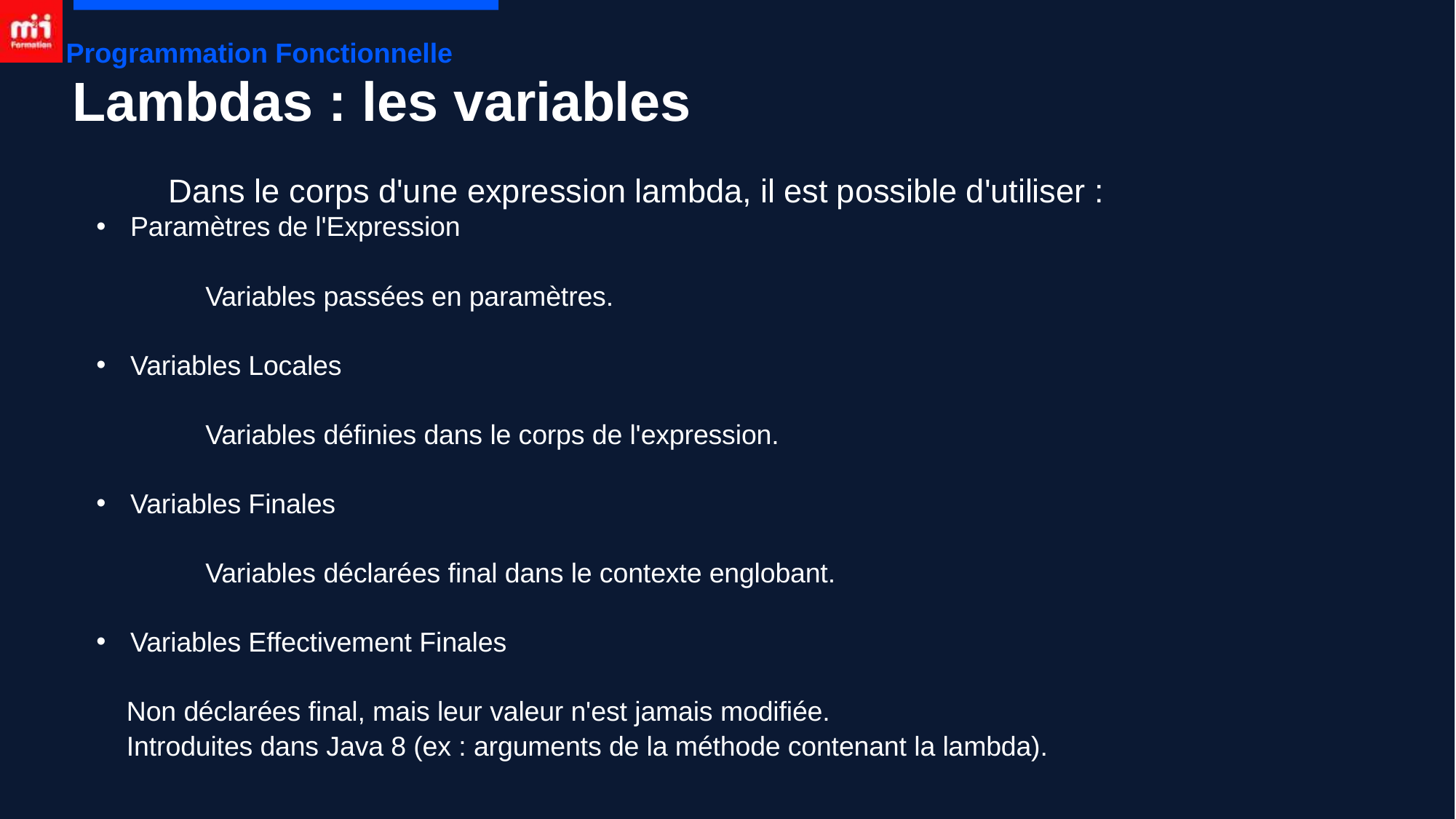

Programmation Fonctionnelle
# Lambdas : les variables
Dans le corps d'une expression lambda, il est possible d'utiliser :
Paramètres de l'Expression

    	Variables passées en paramètres.

Variables Locales

    	Variables définies dans le corps de l'expression.

Variables Finales

  	Variables déclarées final dans le contexte englobant.

Variables Effectivement Finales

    Non déclarées final, mais leur valeur n'est jamais modifiée.
    Introduites dans Java 8 (ex : arguments de la méthode contenant la lambda).